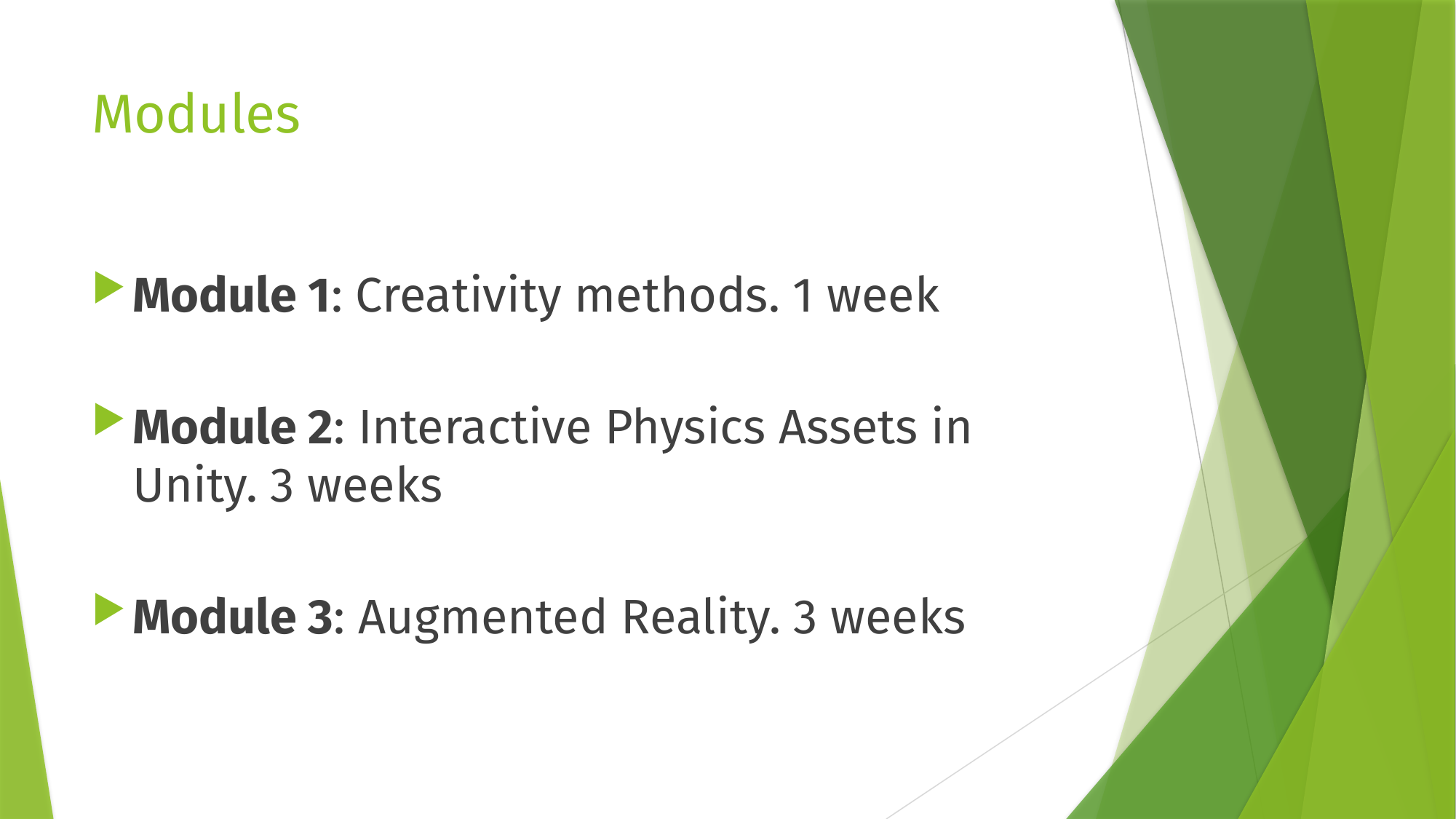

# Modules
Module 1: Creativity methods. 1 week
Module 2: Interactive Physics Assets in Unity. 3 weeks
Module 3: Augmented Reality. 3 weeks